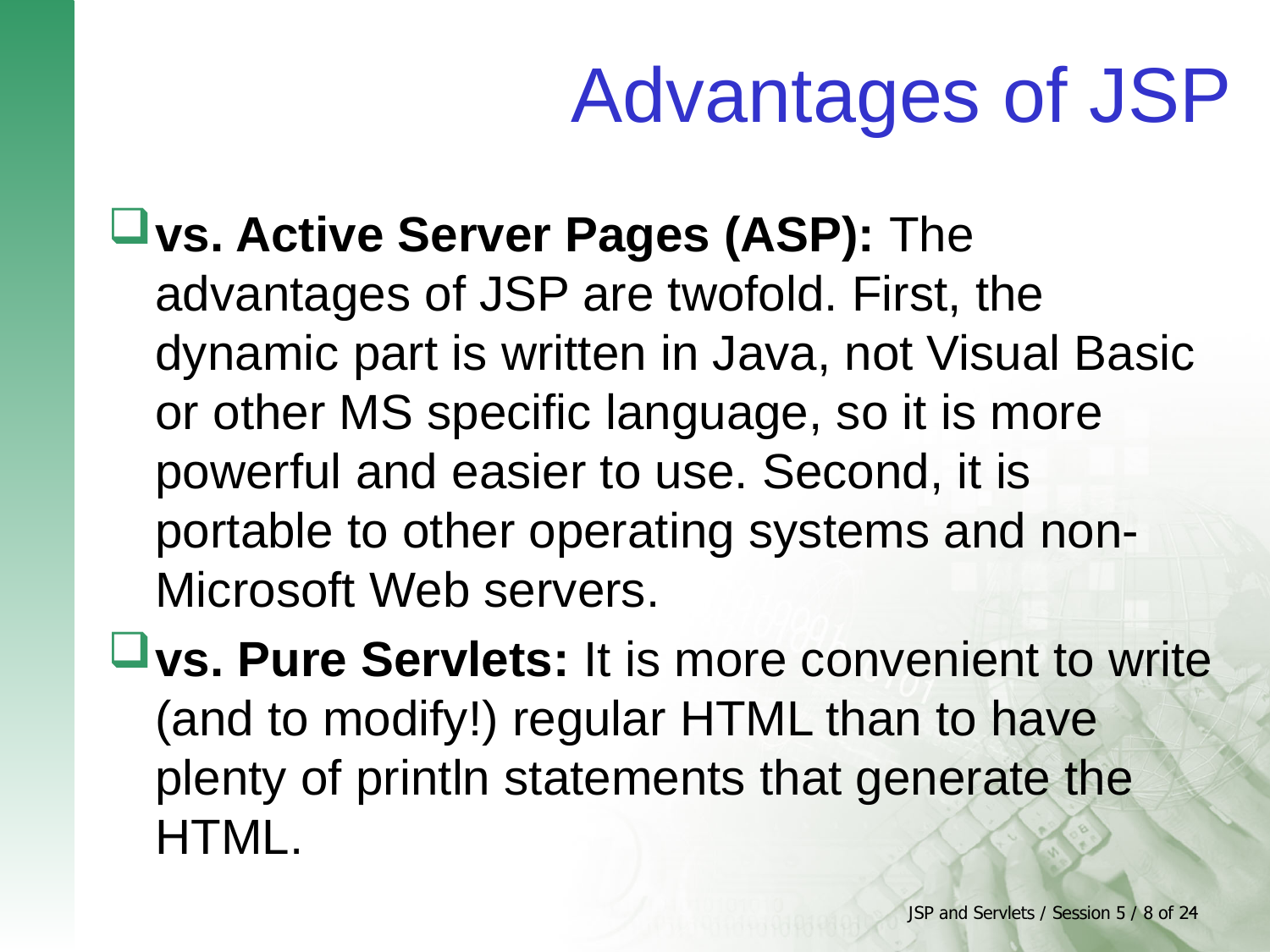

# Advantages of JSP
vs. Active Server Pages (ASP): The advantages of JSP are twofold. First, the dynamic part is written in Java, not Visual Basic or other MS specific language, so it is more powerful and easier to use. Second, it is portable to other operating systems and non-Microsoft Web servers.
vs. Pure Servlets: It is more convenient to write (and to modify!) regular HTML than to have plenty of println statements that generate the HTML.